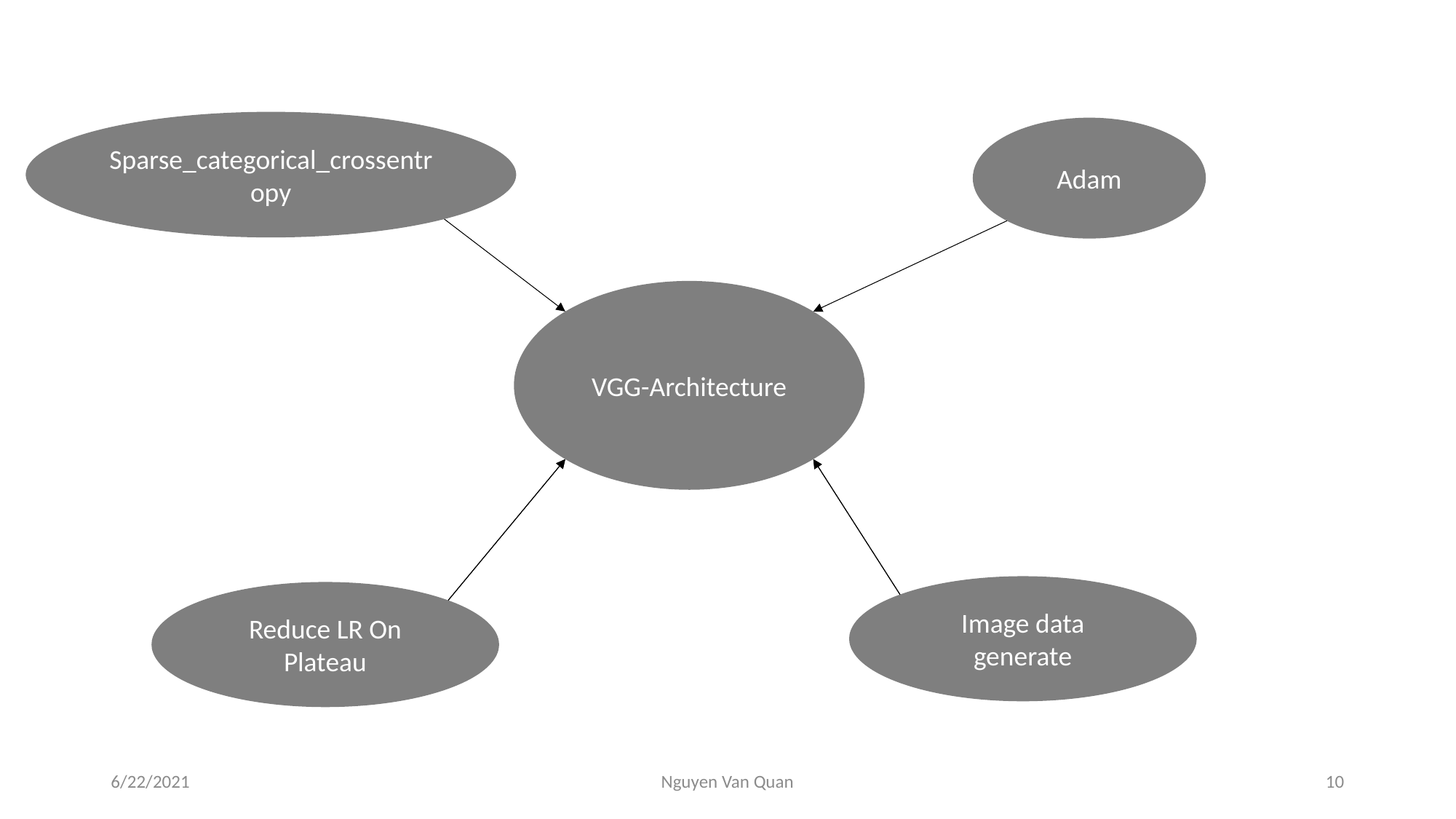

Sparse_categorical_crossentropy
Adam
VGG-Architecture
Image data generate
Reduce LR On Plateau
6/22/2021
Nguyen Van Quan
10